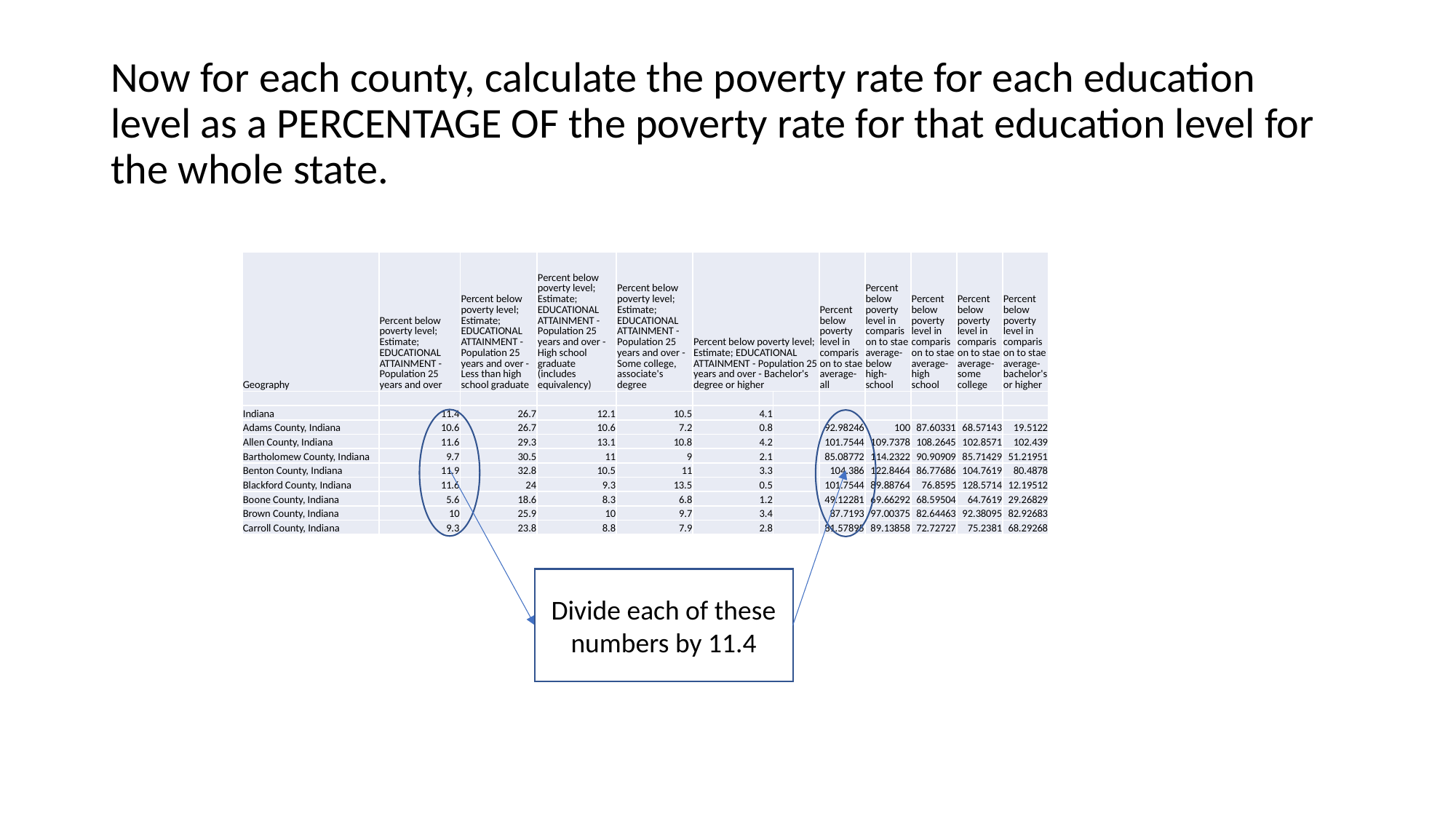

Now for each county, calculate the poverty rate for each education level as a PERCENTAGE OF the poverty rate for that education level for the whole state.
| Geography | Percent below poverty level; Estimate; EDUCATIONAL ATTAINMENT - Population 25 years and over | Percent below poverty level; Estimate; EDUCATIONAL ATTAINMENT - Population 25 years and over - Less than high school graduate | Percent below poverty level; Estimate; EDUCATIONAL ATTAINMENT - Population 25 years and over - High school graduate (includes equivalency) | Percent below poverty level; Estimate; EDUCATIONAL ATTAINMENT - Population 25 years and over - Some college, associate's degree | Percent below poverty level; Estimate; EDUCATIONAL ATTAINMENT - Population 25 years and over - Bachelor's degree or higher |  | Percent below poverty level in comparison to stae average- all | Percent below poverty level in comparison to stae average- below high-school | Percent below poverty level in comparison to stae average- high school | Percent below poverty level in comparison to stae average- some college | Percent below poverty level in comparison to stae average- bachelor's or higher |
| --- | --- | --- | --- | --- | --- | --- | --- | --- | --- | --- | --- |
|  |  |  |  |  |  |  |  |  |  |  |  |
| Indiana | 11.4 | 26.7 | 12.1 | 10.5 | 4.1 |  |  |  |  |  |  |
| Adams County, Indiana | 10.6 | 26.7 | 10.6 | 7.2 | 0.8 |  | 92.98246 | 100 | 87.60331 | 68.57143 | 19.5122 |
| Allen County, Indiana | 11.6 | 29.3 | 13.1 | 10.8 | 4.2 |  | 101.7544 | 109.7378 | 108.2645 | 102.8571 | 102.439 |
| Bartholomew County, Indiana | 9.7 | 30.5 | 11 | 9 | 2.1 |  | 85.08772 | 114.2322 | 90.90909 | 85.71429 | 51.21951 |
| Benton County, Indiana | 11.9 | 32.8 | 10.5 | 11 | 3.3 |  | 104.386 | 122.8464 | 86.77686 | 104.7619 | 80.4878 |
| Blackford County, Indiana | 11.6 | 24 | 9.3 | 13.5 | 0.5 |  | 101.7544 | 89.88764 | 76.8595 | 128.5714 | 12.19512 |
| Boone County, Indiana | 5.6 | 18.6 | 8.3 | 6.8 | 1.2 |  | 49.12281 | 69.66292 | 68.59504 | 64.7619 | 29.26829 |
| Brown County, Indiana | 10 | 25.9 | 10 | 9.7 | 3.4 |  | 87.7193 | 97.00375 | 82.64463 | 92.38095 | 82.92683 |
| Carroll County, Indiana | 9.3 | 23.8 | 8.8 | 7.9 | 2.8 |  | 81.57895 | 89.13858 | 72.72727 | 75.2381 | 68.29268 |

Divide each of these numbers by 11.4